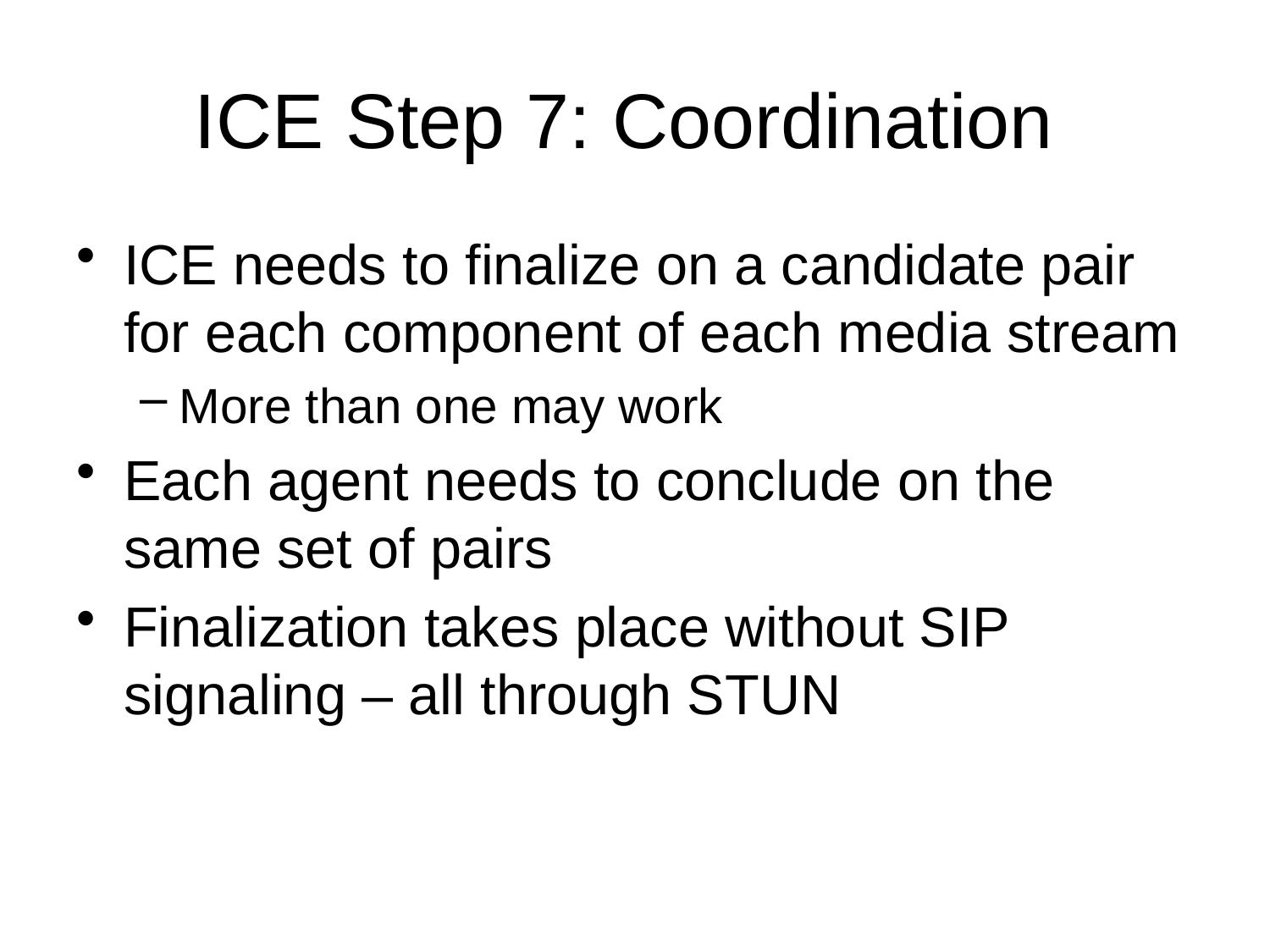

# ICE Step 7: Coordination
ICE needs to finalize on a candidate pair for each component of each media stream
More than one may work
Each agent needs to conclude on the same set of pairs
Finalization takes place without SIP signaling – all through STUN